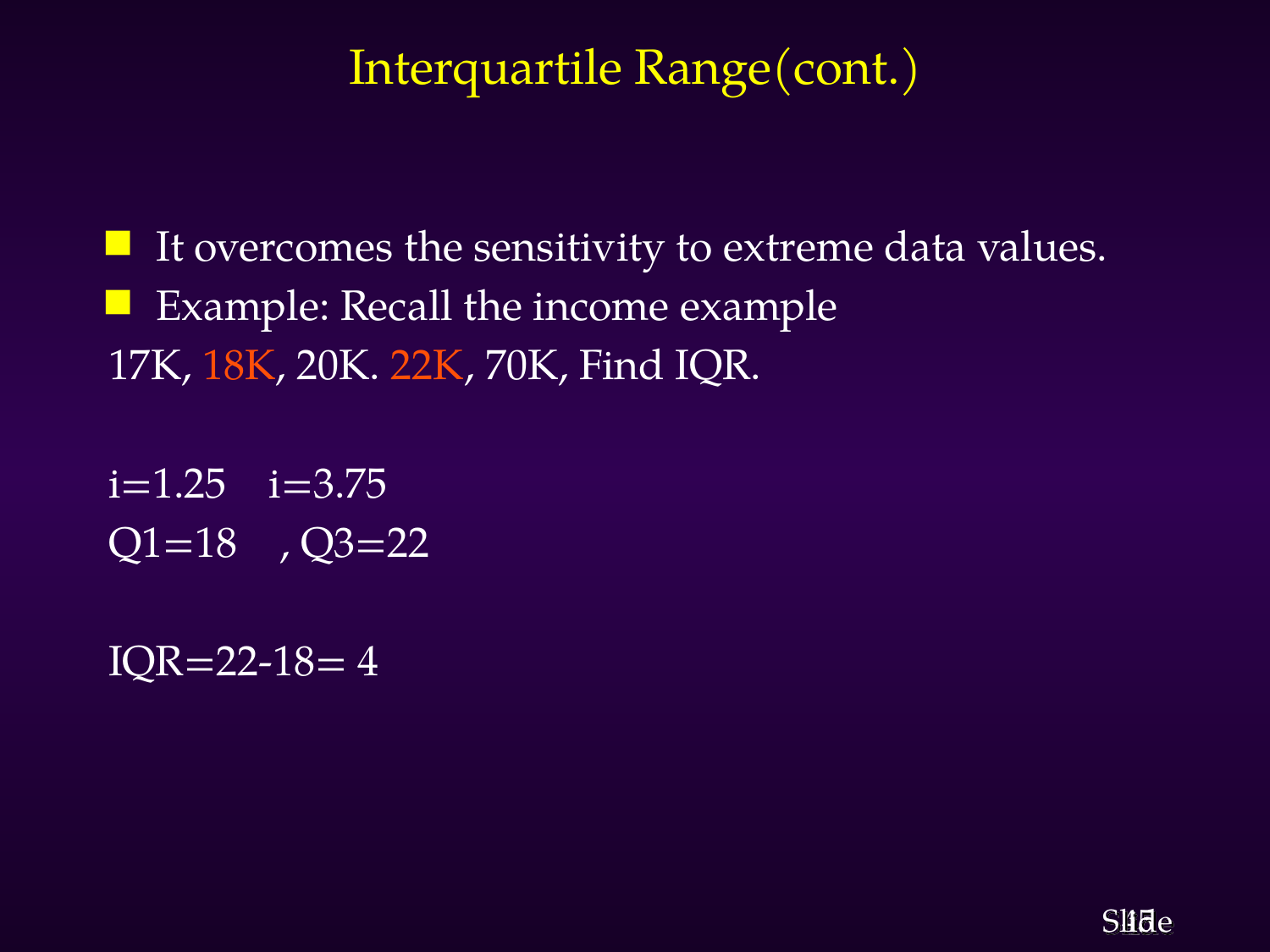

# Interquartile Range(cont.)

It overcomes the sensitivity to extreme data values.
Example: Recall the income example
17K, 18K, 20K. 22K, 70K, Find IQR.

i=1.25    i=3.75
Q1=18    , Q3=22

IQR=22-18= 4